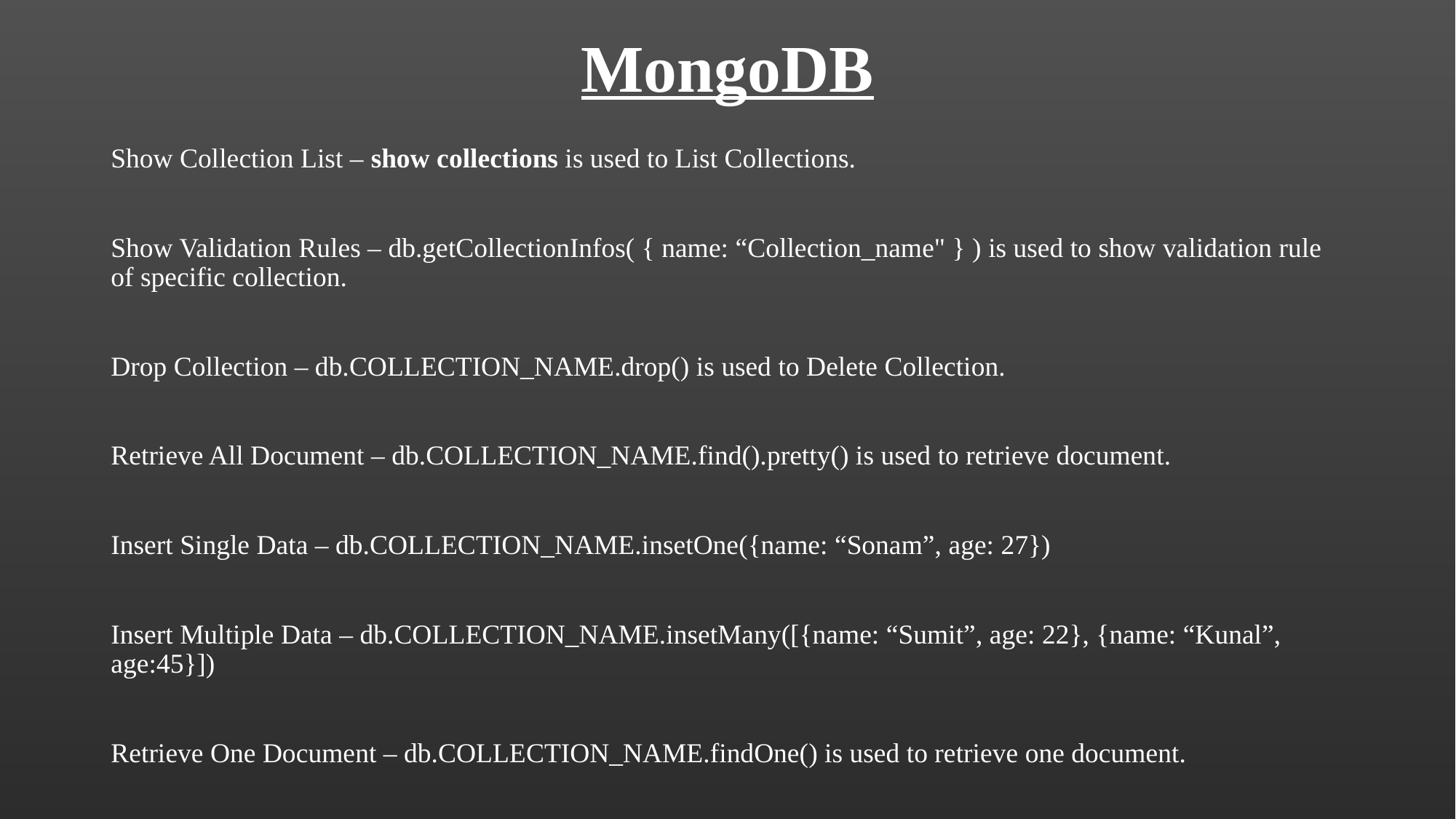

# MongoDB
Show Collection List – show collections is used to List Collections.

Show Validation Rules – db.getCollectionInfos( { name: “Collection_name" } ) is used to show validation rule of specific collection.

Drop Collection – db.COLLECTION_NAME.drop() is used to Delete Collection.

Retrieve All Document – db.COLLECTION_NAME.find().pretty() is used to retrieve document.

Insert Single Data – db.COLLECTION_NAME.insetOne({name: “Sonam”, age: 27})

Insert Multiple Data – db.COLLECTION_NAME.insetMany([{name: “Sumit”, age: 22}, {name: “Kunal”, age:45}])

Retrieve One Document – db.COLLECTION_NAME.findOne() is used to retrieve one document.